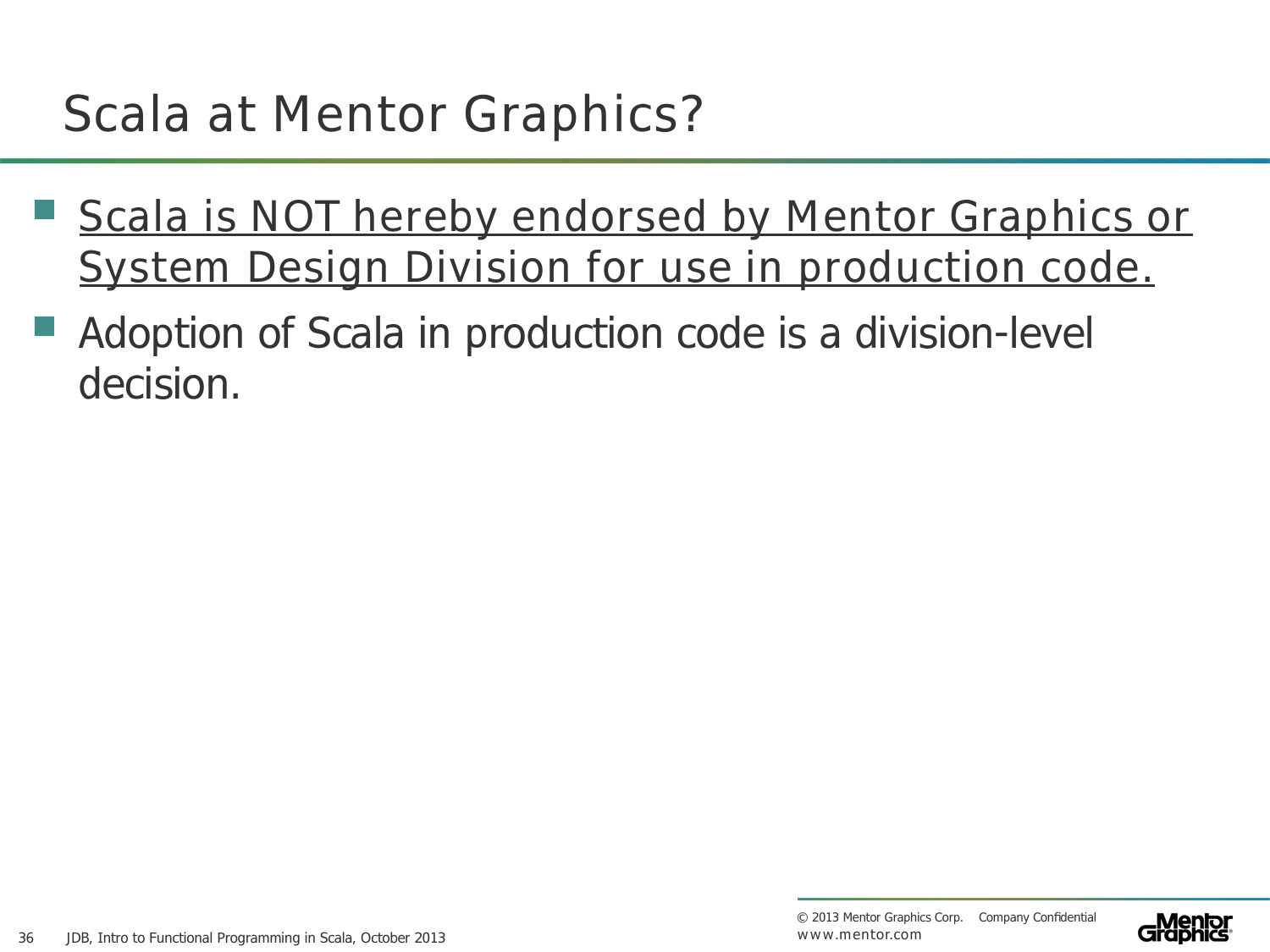

# Scala at Mentor Graphics?
Scala is NOT hereby endorsed by Mentor Graphics or System Design Division for use in production code.
Adoption of Scala in production code is a division-level decision.
JDB, Intro to Functional Programming in Scala, October 2013
36